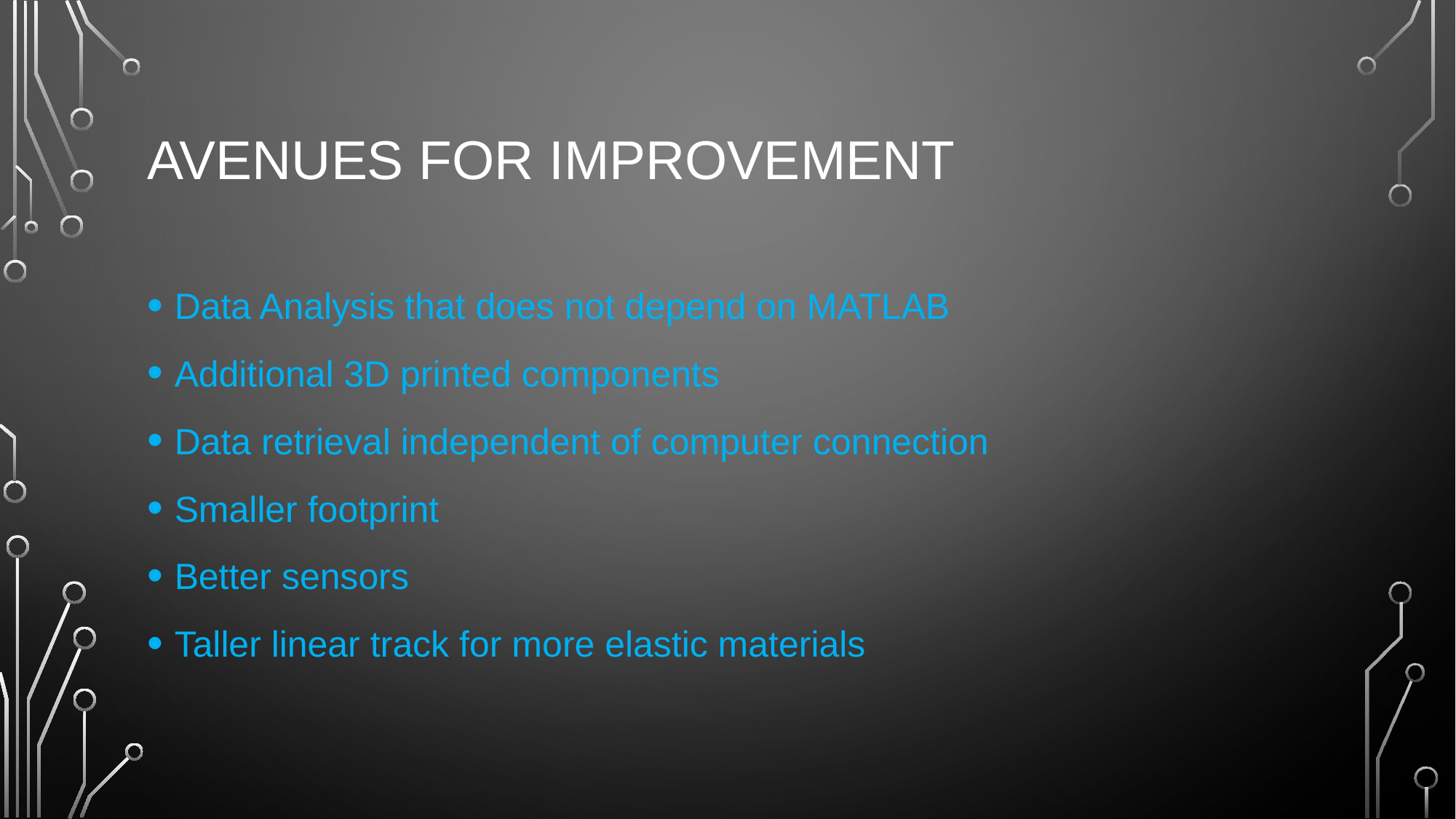

# Avenues for improvement
Data Analysis that does not depend on MATLAB
Additional 3D printed components
Data retrieval independent of computer connection
Smaller footprint
Better sensors
Taller linear track for more elastic materials